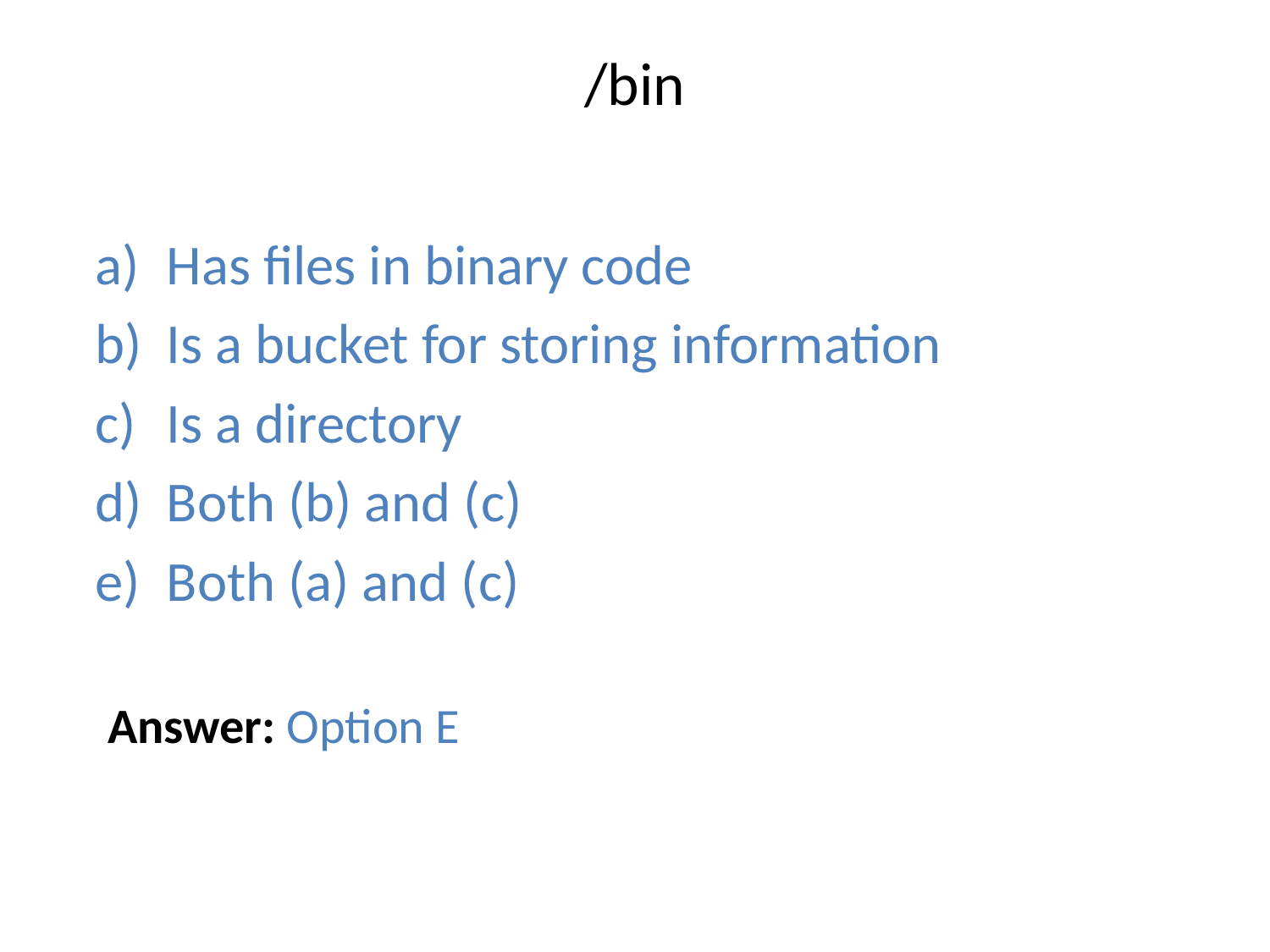

# /bin
Has files in binary code
Is a bucket for storing information
Is a directory
Both (b) and (c)
Both (a) and (c)
Answer: Option E